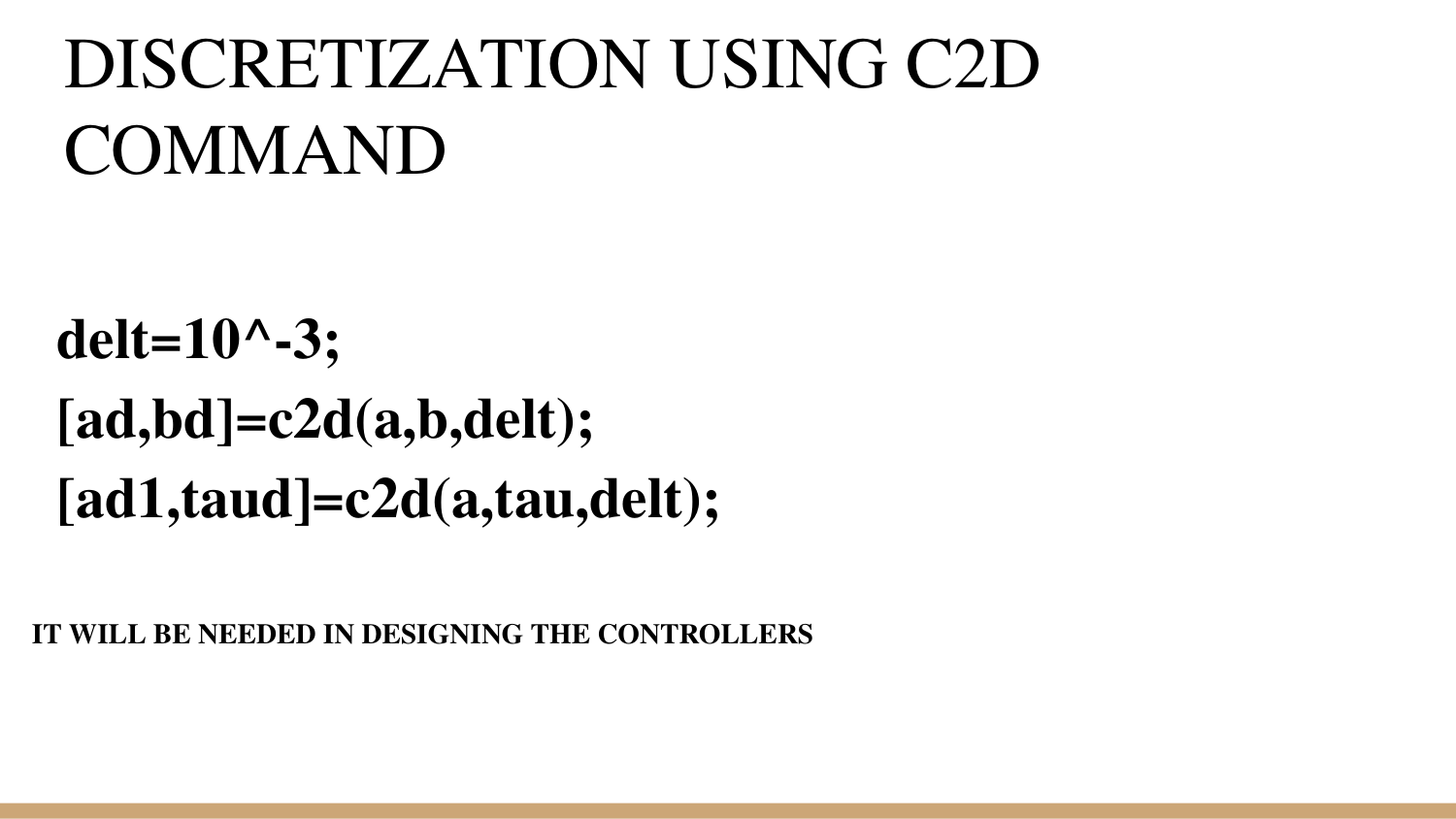

# DISCRETIZATION USING C2D COMMAND
delt=10^-3;
[ad,bd]=c2d(a,b,delt);
[ad1,taud]=c2d(a,tau,delt);

IT WILL BE NEEDED IN DESIGNING THE CONTROLLERS